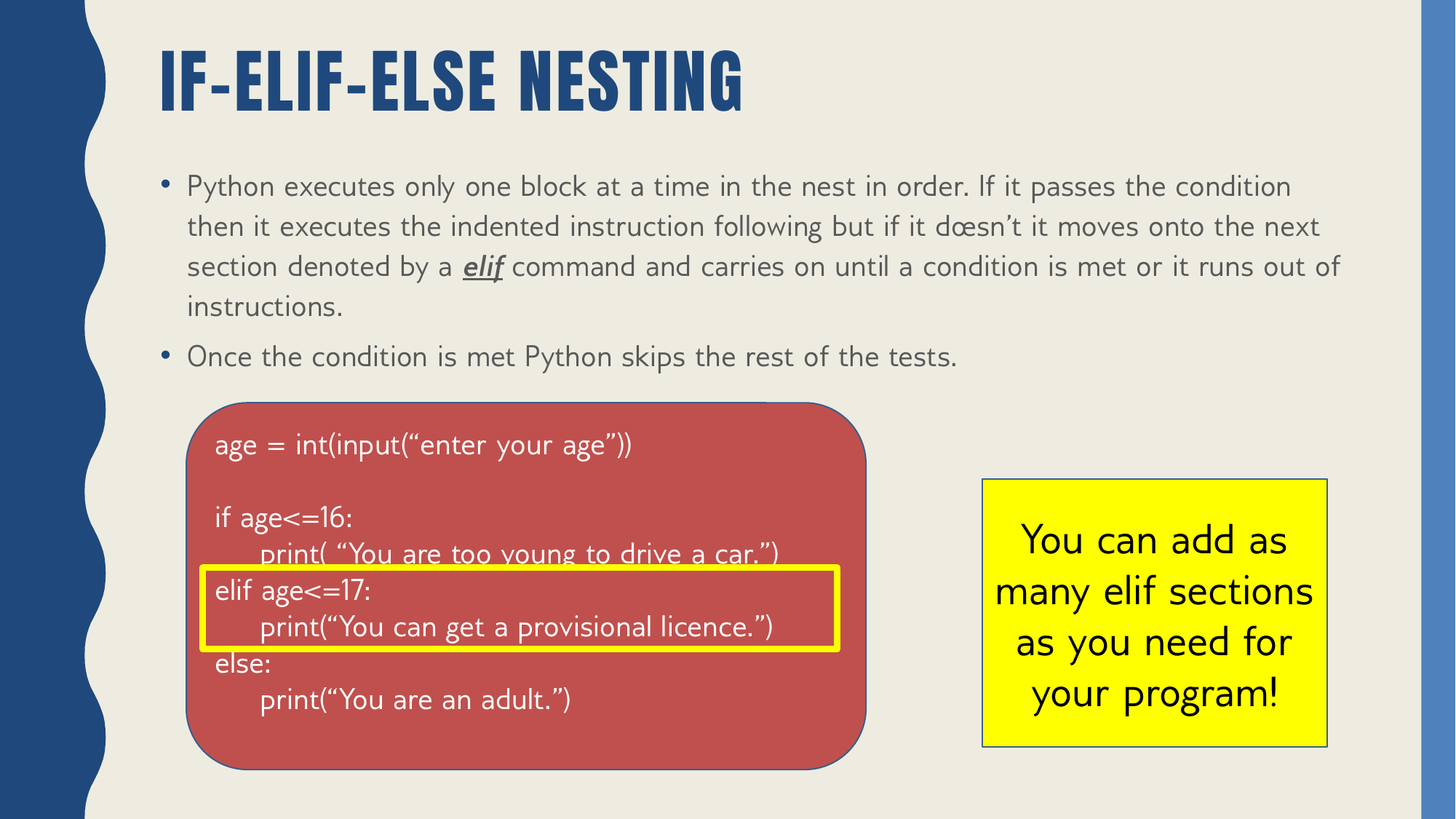

# If-elif-else nesting
Python executes only one block at a time in the nest in order. If it passes the condition then it executes the indented instruction following but if it doesn’t it moves onto the next section denoted by a elif command and carries on until a condition is met or it runs out of instructions.
Once the condition is met Python skips the rest of the tests.

age = int(input(“enter your age”))

if age<=16:
     print( “You are too young to drive a car.”)
elif age<=17:
     print(“You can get a provisional licence.”)
else:
     print(“You are an adult.”)

You can add as many elif sections as you need for your program!